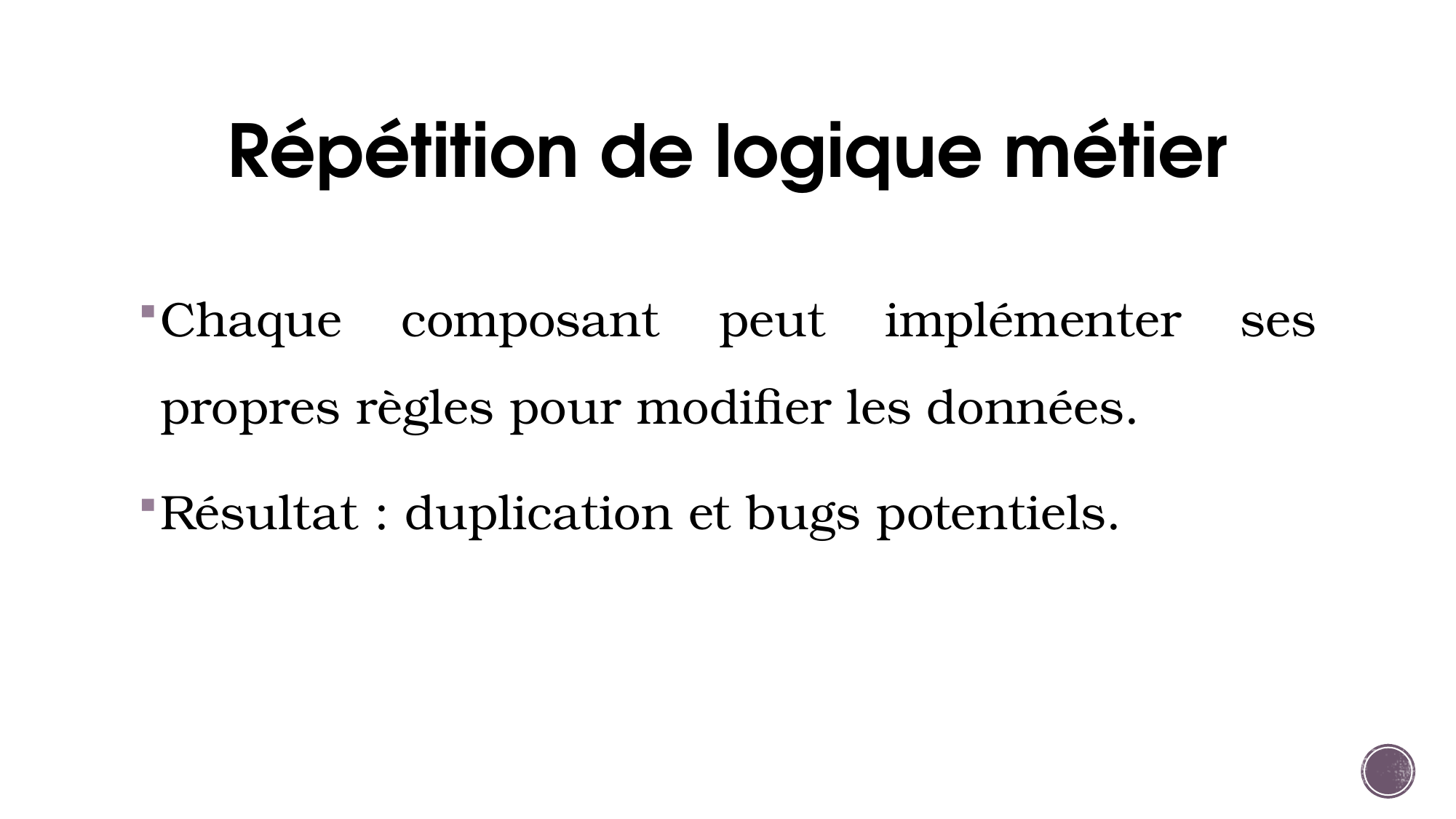

# Répétition de logique métier
Chaque composant peut implémenter ses propres règles pour modifier les données.
Résultat : duplication et bugs potentiels.